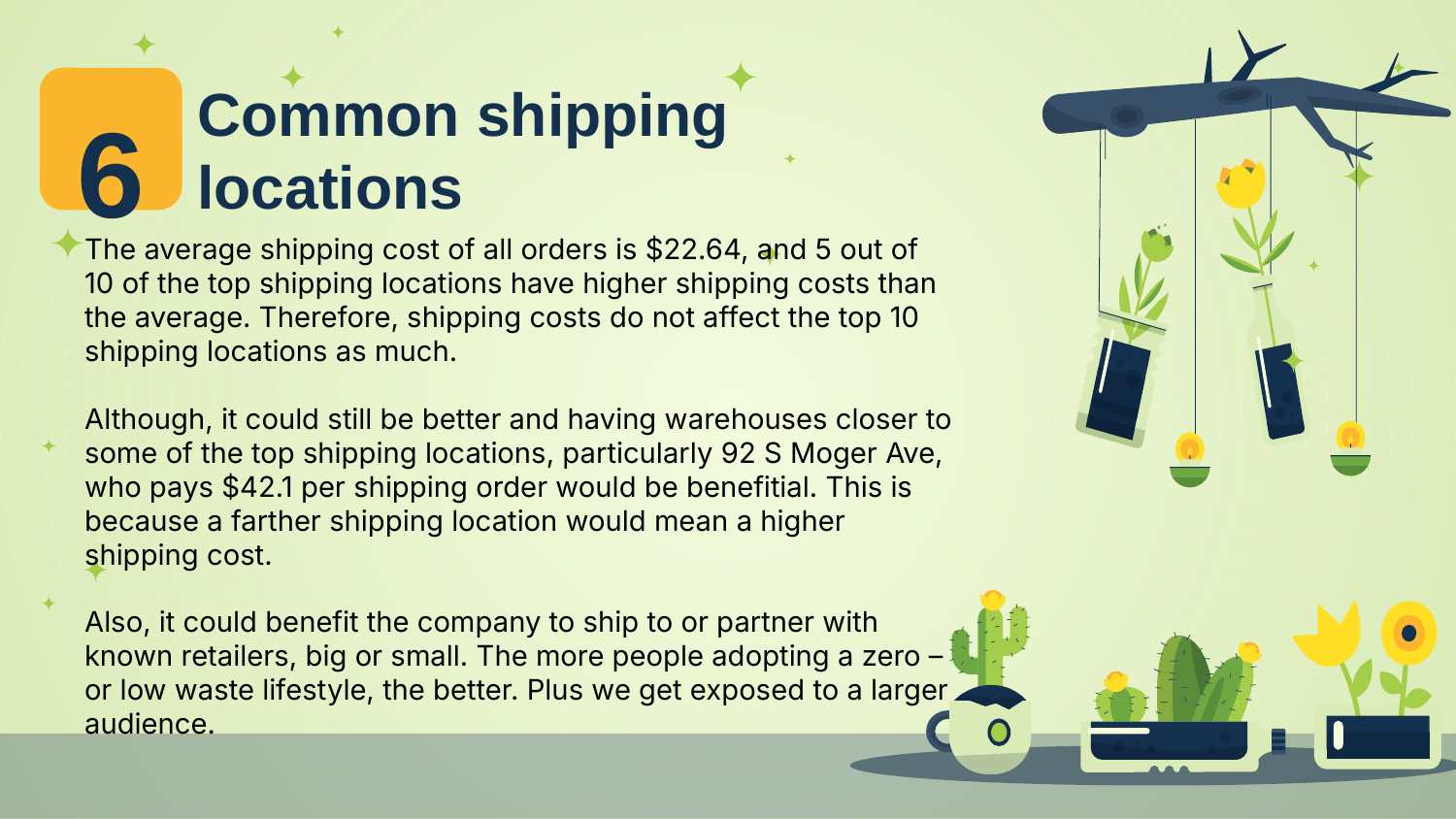

# Common shipping locations

6

The average shipping cost of all orders is $22.64, and 5 out of 10 of the top shipping locations have higher shipping costs than the average. Therefore, shipping costs do not affect the top 10 shipping locations as much.

Although, it could still be better and having warehouses closer to some of the top shipping locations, particularly 92 S Moger Ave, who pays $42.1 per shipping order would be benefitial. This is because a farther shipping location would mean a higher shipping cost.

Also, it could benefit the company to ship to or partner with known retailers, big or small. The more people adopting a zero – or low waste lifestyle, the better. Plus we get exposed to a larger audience.